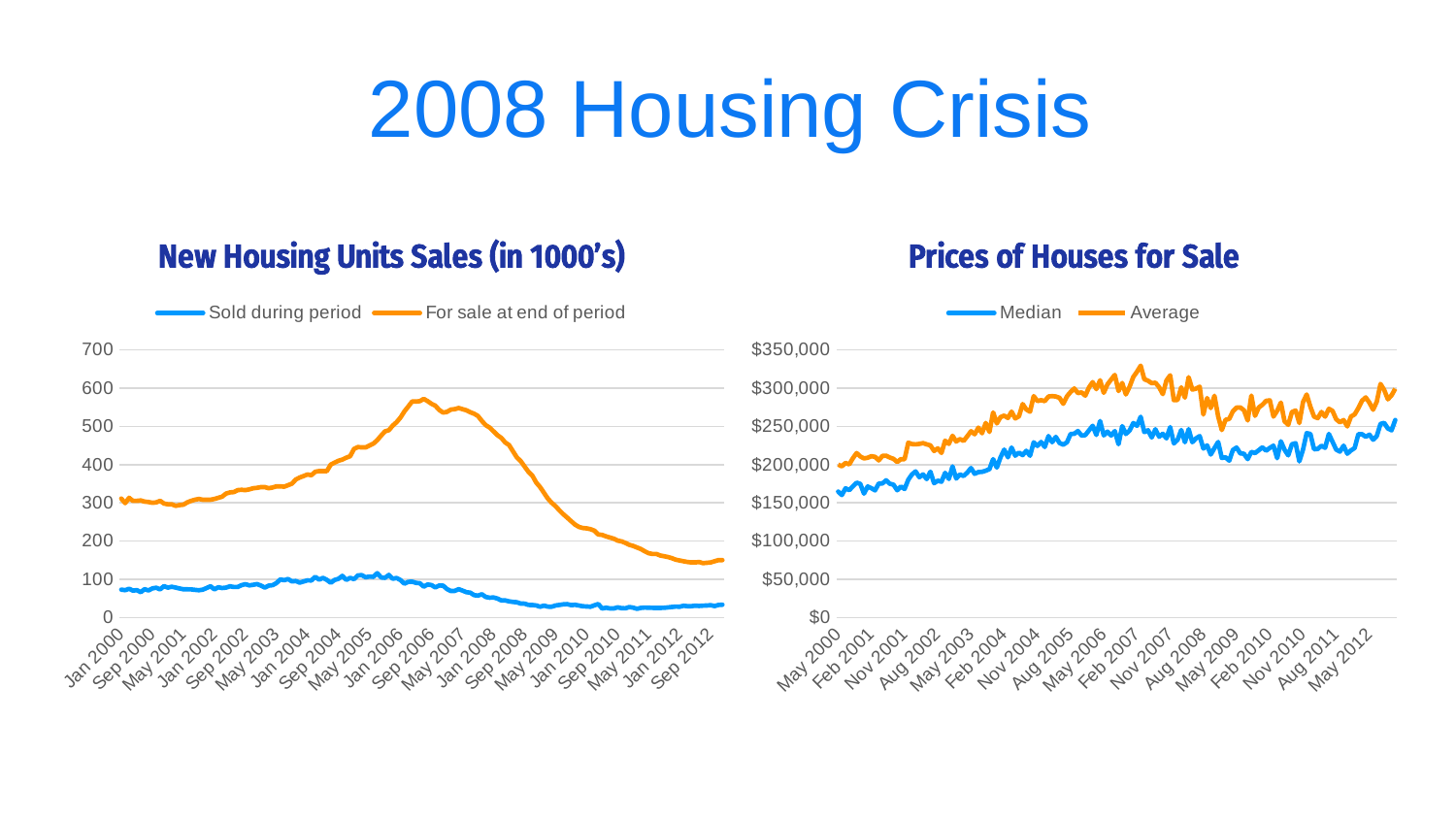

# 2008 Housing Crisis

### Chart: New Housing Units Sales (in 1000’s)

| Category | Sold during period | For sale at |
|---|---|---|
| 36526 | 72.75 | 311.0 |
| 36557 | 71.33333333333333 | 299.0 |
| 36586 | 75.0 | 313.0 |
| 36617 | 70.08333333333333 | 305.0 |
| 36647 | 71.41666666666667 | 305.0 |
| 36678 | 66.08333333333333 | 306.0 |
| 36708 | 73.91666666666667 | 303.0 |
| 36739 | 70.66666666666667 | 302.0 |
| 36770 | 76.0 | 300.0 |
| 36800 | 77.75 | 301.0 |
| 36831 | 73.33333333333333 | 305.0 |
| 36861 | 81.91666666666667 | 298.0 |
| 36892 | 78.0 | 296.0 |
| 36923 | 80.25 | 296.0 |
| 36951 | 78.25 | 292.0 |
| 36982 | 75.75 | 294.0 |
| 37012 | 73.75 | 295.0 |
| 37043 | 73.5 | 301.0 |
| 37073 | 73.33333333333333 | 305.0 |
| 37104 | 72.16666666666667 | 308.0 |
| 37135 | 71.08333333333333 | 310.0 |
| 37165 | 72.58333333333333 | 308.0 |
| 37196 | 77.0 | 308.0 |
| 37226 | 81.58333333333333 | 308.0 |
| 37257 | 73.33333333333333 | 310.0 |
| 37288 | 79.0 | 313.0 |
| 37316 | 76.91666666666667 | 316.0 |
| 37347 | 78.0 | 324.0 |
| 37377 | 81.5 | 327.0 |
| 37408 | 79.75 | 328.0 |
| 37438 | 79.66666666666667 | 333.0 |
| 37469 | 84.5 | 334.0 |
| 37500 | 87.0 | 333.0 |
| 37530 | 83.83333333333333 | 335.0 |
| 37561 | 85.33333333333333 | 338.0 |
| 37591 | 87.33333333333333 | 339.0 |
| 37622 | 83.25 | 341.0 |
| 37653 | 78.0 | 341.0 |
| 37681 | 83.25 | 338.0 |
| 37712 | 84.33333333333333 | 340.0 |
| 37742 | 89.83333333333333 | 343.0 |
| 37773 | 99.41666666666667 | 343.0 |
| 37803 | 97.33333333333333 | 342.0 |
| 37834 | 100.5 | 346.0 |
| 37865 | 94.25 | 350.0 |
| 37895 | 95.33333333333333 | 361.0 |
| 37926 | 91.08333333333333 | 366.0 |
| 37956 | 94.08333333333333 | 370.0 |
| 37987 | 97.08333333333333 | 374.0 |
| 38018 | 96.58333333333333 | 372.0 |
| 38047 | 106.33333333333333 | 381.0 |
| 38078 | 98.83333333333333 | 383.0 |
| 38108 | 103.41666666666667 | 383.0 |
| 38139 | 98.33333333333333 | 383.0 |
| 38169 | 90.66666666666667 | 400.0 |
| 38200 | 97.91666666666667 | 405.0 |
| 38231 | 101.16666666666667 | 410.0 |
| 38261 | 108.75 | 413.0 |
| 38292 | 98.25 | 418.0 |
| 38322 | 103.5 | 422.0 |
| 38353 | 100.25 | 441.0 |
| 38384 | 109.91666666666667 | 446.0 |
| 38412 | 110.66666666666667 | 445.0 |
| 38443 | 105.0 | 445.0 |
| 38473 | 107.16666666666667 | 450.0 |
| 38504 | 106.16666666666667 | 455.0 |
| 38534 | 115.75 | 464.0 |
| 38565 | 104.58333333333333 | 476.0 |
| 38596 | 103.66666666666667 | 487.0 |
| 38626 | 111.33333333333333 | 490.0 |
| 38657 | 101.16666666666667 | 502.0 |
| 38687 | 103.25 | 511.0 |
| 38718 | 97.83333333333333 | 523.0 |
| 38749 | 88.41666666666667 | 539.0 |
| 38777 | 93.0 | 552.0 |
| 38808 | 93.58333333333333 | 565.0 |
| 38838 | 90.5 | 565.0 |
| 38869 | 89.5 | 566.0 |
| 38899 | 80.41666666666667 | 572.0 |
| 38930 | 86.25 | 566.0 |
| 38961 | 84.66666666666667 | 559.0 |
| 38991 | 78.41666666666667 | 554.0 |
| 39022 | 83.58333333333333 | 543.0 |
| 39052 | 83.16666666666667 | 536.0 |
| 39083 | 74.25 | 538.0 |
| 39114 | 69.0 | 544.0 |
| 39142 | 69.41666666666667 | 545.0 |
| 39173 | 73.91666666666667 | 548.0 |
| 39203 | 70.16666666666667 | 545.0 |
| 39234 | 66.08333333333333 | 542.0 |
| 39264 | 64.83333333333333 | 537.0 |
| 39295 | 58.25 | 533.0 |
| 39326 | 57.166666666666664 | 527.0 |
| 39356 | 60.583333333333336 | 514.0 |
| 39387 | 53.416666666666664 | 503.0 |
| 39417 | 51.583333333333336 | 497.0 |
| 39448 | 52.25 | 487.0 |
| 39479 | 49.416666666666664 | 477.0 |
| 39508 | 44.583333333333336 | 470.0 |
| 39539 | 44.666666666666664 | 458.0 |
| 39569 | 42.0 | 451.0 |
| 39600 | 40.583333333333336 | 435.0 |
| 39630 | 39.75 | 419.0 |
| 39661 | 36.25 | 409.0 |
| 39692 | 36.083333333333336 | 395.0 |
| 39722 | 32.75 | 381.0 |
| 39753 | 32.416666666666664 | 371.0 |
| 39783 | 31.416666666666668 | 353.0 |
| 39814 | 28.0 | 341.0 |
| 39845 | 31.0 | 326.0 |
| 39873 | 28.25 | 311.0 |
| 39904 | 28.083333333333332 | 300.0 |
| 39934 | 31.333333333333332 | 291.0 |
| 39965 | 32.75 | 280.0 |
| 39995 | 34.25 | 270.0 |
| 40026 | 34.833333333333336 | 261.0 |
| 40057 | 32.166666666666664 | 252.0 |
| 40087 | 33.0 | 243.0 |
| 40118 | 31.25 | 237.0 |
| 40148 | 29.333333333333332 | 234.0 |
| 40179 | 28.75 | 233.0 |
| 40210 | 28.0 | 231.0 |
| 40238 | 31.75 | 227.0 |
| 40269 | 35.166666666666664 | 217.0 |
| 40299 | 23.333333333333332 | 216.0 |
| 40330 | 25.416666666666668 | 212.0 |
| 40360 | 23.583333333333332 | 209.0 |
| 40391 | 23.5 | 206.0 |
| 40422 | 26.416666666666668 | 201.0 |
| 40452 | 24.25 | 199.0 |
| 40483 | 23.916666666666668 | 195.0 |
| 40513 | 27.166666666666668 | 190.0 |
| 40544 | 25.583333333333332 | 187.0 |
| 40575 | 22.5 | 183.0 |
| 40603 | 25.0 | 179.0 |
| 40634 | 25.833333333333332 | 173.0 |
| 40664 | 25.416666666666668 | 168.0 |
| 40695 | 25.083333333333332 | 166.0 |
| 40725 | 24.666666666666668 | 166.0 |
| 40756 | 24.916666666666668 | 162.0 |
| 40787 | 25.333333333333332 | 160.0 |
| 40817 | 26.333333333333332 | 158.0 |
| 40848 | 27.333333333333332 | 155.0 |
| 40878 | 28.416666666666668 | 151.0 |
| 40909 | 27.916666666666668 | 149.0 |
| 40940 | 30.5 | 147.0 |
| 40969 | 29.5 | 145.0 |
| 41000 | 29.5 | 144.0 |
| 41030 | 30.833333333333332 | 144.0 |
| 41061 | 30.0 | 145.0 |
| 41091 | 30.75 | 142.0 |
| 41122 | 31.25 | 143.0 |
| 41153 | 32.083333333333336 | 144.0 |
| 41183 | 29.833333333333332 | 147.0 |
| 41214 | 32.666666666666664 | 150.0 |
| 41244 | 33.25 | 150.0 |

### Chart: Prices of Houses for Sale

| Category | Median  | Average |
|---|---|---|
| 36647 | 164700.0 | 200000.0 |
| 36678 | 160100.0 | 197700.0 |
| 36708 | 169000.0 | 202200.0 |
| 36739 | 166600.0 | 200200.0 |
| 36770 | 171500.0 | 208300.0 |
| 36800 | 176300.0 | 215100.0 |
| 36831 | 174700.0 | 210700.0 |
| 36861 | 162000.0 | 208100.0 |
| 36892 | 171300.0 | 209000.0 |
| 36923 | 169100.0 | 211000.0 |
| 36951 | 166300.0 | 210200.0 |
| 36982 | 175200.0 | 205500.0 |
| 37012 | 175300.0 | 211400.0 |
| 37043 | 179400.0 | 211700.0 |
| 37073 | 175000.0 | 209300.0 |
| 37104 | 173700.0 | 207500.0 |
| 37135 | 166400.0 | 203300.0 |
| 37165 | 171300.0 | 207100.0 |
| 37196 | 168100.0 | 206900.0 |
| 37226 | 180200.0 | 228700.0 |
| 37257 | 187100.0 | 226900.0 |
| 37288 | 191100.0 | 226500.0 |
| 37316 | 183400.0 | 227100.0 |
| 37347 | 187100.0 | 228100.0 |
| 37377 | 181000.0 | 226500.0 |
| 37408 | 190600.0 | 225200.0 |
| 37438 | 175600.0 | 217800.0 |
| 37469 | 178900.0 | 221300.0 |
| 37500 | 177500.0 | 215300.0 |
| 37530 | 189200.0 | 231300.0 |
| 37561 | 181200.0 | 227100.0 |
| 37591 | 197600.0 | 237800.0 |
| 37622 | 181700.0 | 230200.0 |
| 37653 | 187000.0 | 233400.0 |
| 37681 | 185100.0 | 231100.0 |
| 37712 | 189500.0 | 237200.0 |
| 37742 | 195500.0 | 243700.0 |
| 37773 | 187900.0 | 239700.0 |
| 37803 | 190200.0 | 248400.0 |
| 37834 | 190500.0 | 241000.0 |
| 37865 | 192000.0 | 254500.0 |
| 37895 | 194100.0 | 242800.0 |
| 37926 | 207100.0 | 268300.0 |
| 37956 | 196000.0 | 253900.0 |
| 37987 | 209500.0 | 262100.0 |
| 38018 | 219600.0 | 264100.0 |
| 38047 | 209600.0 | 261000.0 |
| 38078 | 222300.0 | 269300.0 |
| 38108 | 211700.0 | 260400.0 |
| 38139 | 215700.0 | 263200.0 |
| 38169 | 212400.0 | 279200.0 |
| 38200 | 218100.0 | 272200.0 |
| 38231 | 211600.0 | 269200.0 |
| 38261 | 229200.0 | 289600.0 |
| 38292 | 224500.0 | 283200.0 |
| 38322 | 229600.0 | 284300.0 |
| 38353 | 223100.0 | 283000.0 |
| 38384 | 237300.0 | 289100.0 |
| 38412 | 229300.0 | 289600.0 |
| 38443 | 236300.0 | 289100.0 |
| 38473 | 228300.0 | 287400.0 |
| 38504 | 226100.0 | 279600.0 |
| 38534 | 229200.0 | 289300.0 |
| 38565 | 240100.0 | 295000.0 |
| 38596 | 240400.0 | 299600.0 |
| 38626 | 243900.0 | 293600.0 |
| 38657 | 237900.0 | 294400.0 |
| 38687 | 238600.0 | 290200.0 |
| 38718 | 244900.0 | 301000.0 |
| 38749 | 250800.0 | 307900.0 |
| 38777 | 238800.0 | 298800.0 |
| 38808 | 257000.0 | 310300.0 |
| 38838 | 238200.0 | 293900.0 |
| 38869 | 243200.0 | 305000.0 |
| 38899 | 238100.0 | 311300.0 |
| 38930 | 243900.0 | 317300.0 |
| 38961 | 226700.0 | 296200.0 |
| 38991 | 250400.0 | 306800.0 |
| 39022 | 240100.0 | 291800.0 |
| 39052 | 244700.0 | 301900.0 |
| 39083 | 254400.0 | 314600.0 |
| 39114 | 250800.0 | 321500.0 |
| 39142 | 262600.0 | 329400.0 |
| 39173 | 242500.0 | 311700.0 |
| 39203 | 245000.0 | 309700.0 |
| 39234 | 235500.0 | 306500.0 |
| 39264 | 246200.0 | 307100.0 |
| 39295 | 236500.0 | 301300.0 |
| 39326 | 240300.0 | 292200.0 |
| 39356 | 234300.0 | 310100.0 |
| 39387 | 249100.0 | 316800.0 |
| 39417 | 227700.0 | 284400.0 |
| 39448 | 232400.0 | 284600.0 |
| 39479 | 245300.0 | 301200.0 |
| 39508 | 229300.0 | 287600.0 |
| 39539 | 246400.0 | 314300.0 |
| 39569 | 229300.0 | 298200.0 |
| 39600 | 234300.0 | 299400.0 |
| 39630 | 237300.0 | 301900.0 |
| 39661 | 221000.0 | 265500.0 |
| 39692 | 225200.0 | 287100.0 |
| 39722 | 213200.0 | 274000.0 |
| 39753 | 221600.0 | 290100.0 |
| 39783 | 229600.0 | 263100.0 |
| 39814 | 208600.0 | 245200.0 |
| 39845 | 209700.0 | 258600.0 |
| 39873 | 205100.0 | 259800.0 |
| 39904 | 219200.0 | 269800.0 |
| 39934 | 222300.0 | 274600.0 |
| 39965 | 214700.0 | 274800.0 |
| 39995 | 214200.0 | 271100.0 |
| 40026 | 207100.0 | 257800.0 |
| 40057 | 216600.0 | 290300.0 |
| 40087 | 215100.0 | 263800.0 |
| 40118 | 218800.0 | 274700.0 |
| 40148 | 222600.0 | 278300.0 |
| 40179 | 218200.0 | 283400.0 |
| 40210 | 221900.0 | 284100.0 |
| 40238 | 224800.0 | 262900.0 |
| 40269 | 208300.0 | 270500.0 |
| 40299 | 230500.0 | 281100.0 |
| 40330 | 219500.0 | 256700.0 |
| 40360 | 212100.0 | 252100.0 |
| 40391 | 226600.0 | 268800.0 |
| 40422 | 228000.0 | 270800.0 |
| 40452 | 204200.0 | 254400.0 |
| 40483 | 219600.0 | 281700.0 |
| 40513 | 241200.0 | 291700.0 |
| 40544 | 240100.0 | 275700.0 |
| 40575 | 220100.0 | 262800.0 |
| 40603 | 220500.0 | 260800.0 |
| 40634 | 224700.0 | 268900.0 |
| 40664 | 222000.0 | 262700.0 |
| 40695 | 240200.0 | 273100.0 |
| 40725 | 229900.0 | 270300.0 |
| 40756 | 219600.0 | 259300.0 |
| 40787 | 217000.0 | 255400.0 |
| 40817 | 224800.0 | 258300.0 |
| 40848 | 214300.0 | 250000.0 |
| 40878 | 218600.0 | 262900.0 |
| 40909 | 221700.0 | 265700.0 |
| 40940 | 239900.0 | 274000.0 |
| 40969 | 239800.0 | 283600.0 |
| 41000 | 236400.0 | 287900.0 |
| 41030 | 239200.0 | 280900.0 |
| 41061 | 232600.0 | 271800.0 |
| 41091 | 237400.0 | 282300.0 |
| 41122 | 253200.0 | 305500.0 |
| 41153 | 254600.0 | 297700.0 |
| 41183 | 247200.0 | 285400.0 |
| 41214 | 245000.0 | 290700.0 |
| 41244 | 258300.0 | 299200.0 |